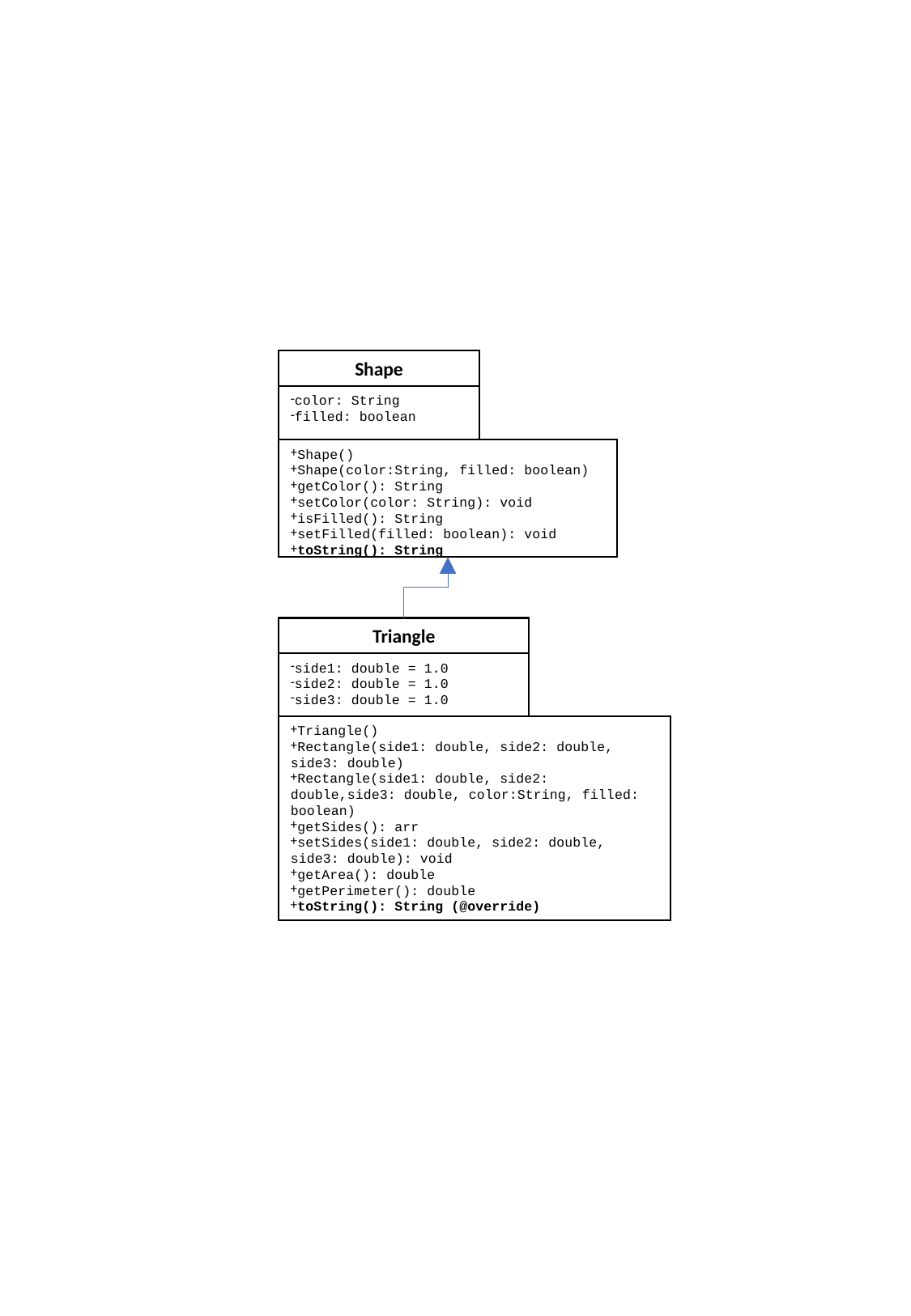

Shape
color: String
filled: boolean
Shape()
Shape(color:String, filled: boolean)
getColor(): String
setColor(color: String): void
isFilled(): String
setFilled(filled: boolean): void
toString(): String
Triangle
side1: double = 1.0
side2: double = 1.0
side3: double = 1.0
Triangle()
Rectangle(side1: double, side2: double, side3: double)
Rectangle(side1: double, side2: double,side3: double, color:String, filled: boolean)
getSides(): arr
setSides(side1: double, side2: double, side3: double): void
getArea(): double
getPerimeter(): double
toString(): String (@override)